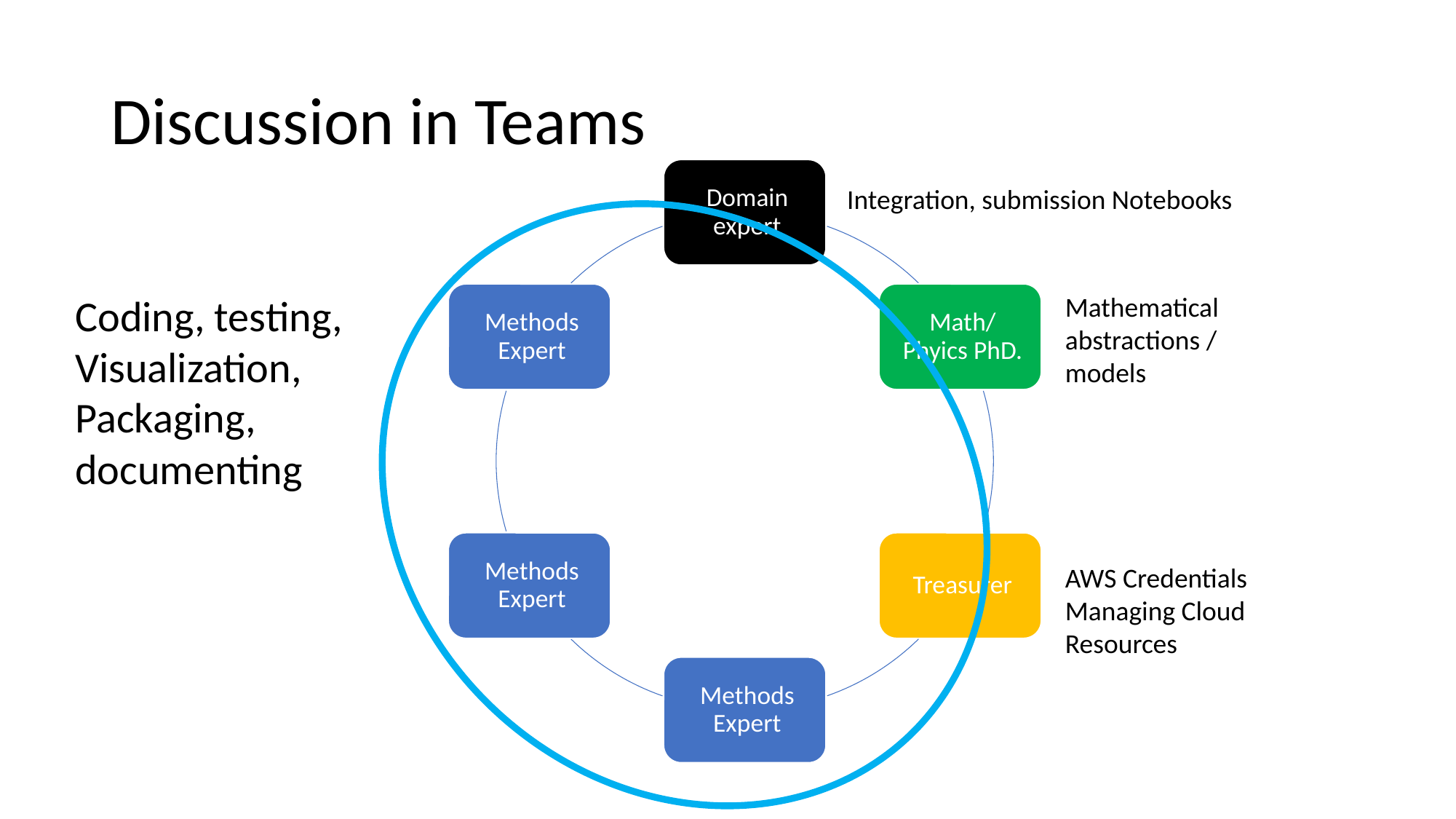

# Discussion in Teams
Domain expert
Math/Phyics PhD.
Treasurer
Methods Expert
Methods Expert
Methods Expert
Integration, submission Notebooks

Coding, testing,
Visualization,
Packaging, documenting
Mathematical abstractions / models
AWS Credentials
Managing Cloud Resources